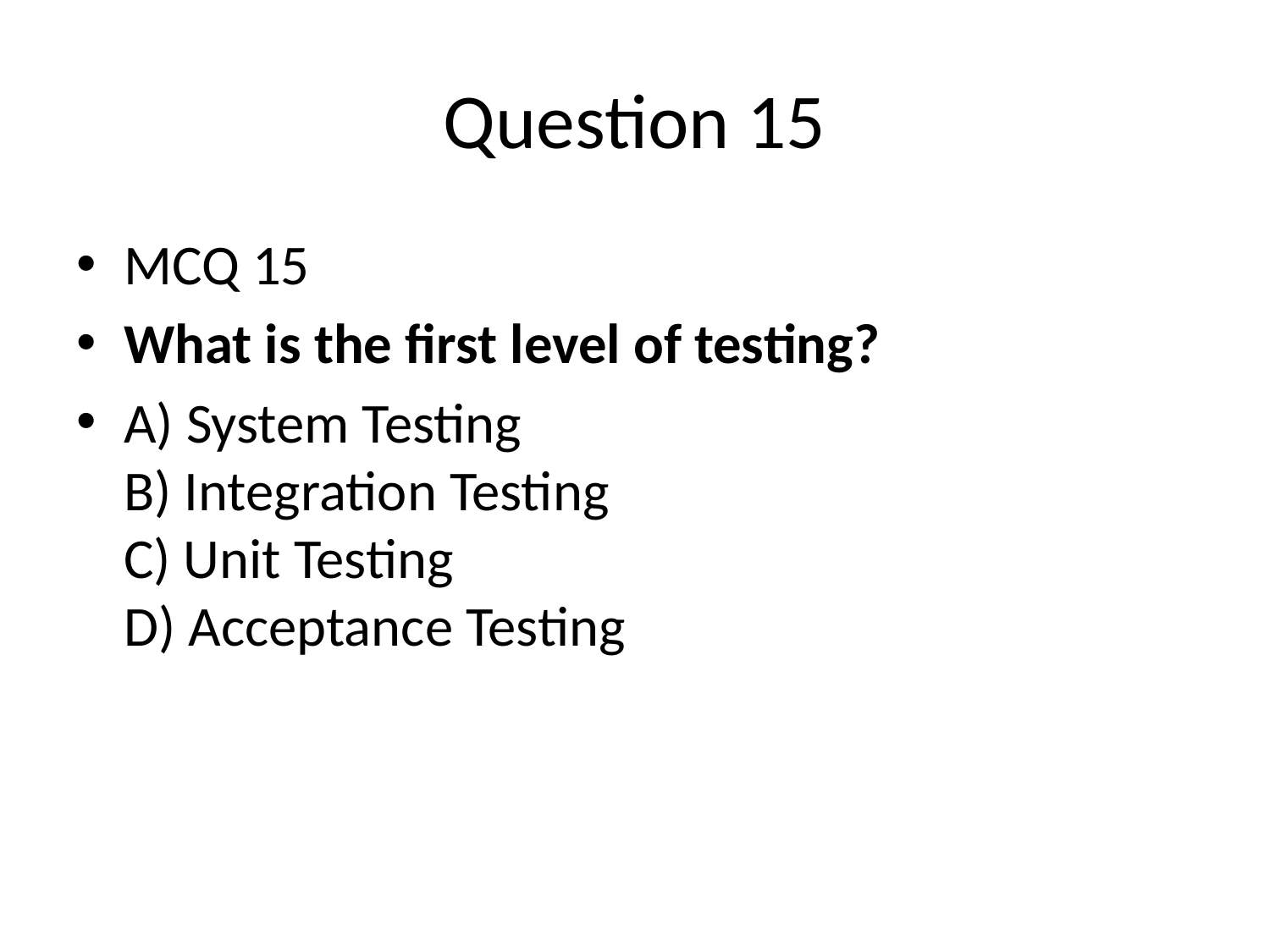

# Question 15
MCQ 15
What is the first level of testing?
A) System Testing
B) Integration Testing
C) Unit Testing
D) Acceptance Testing